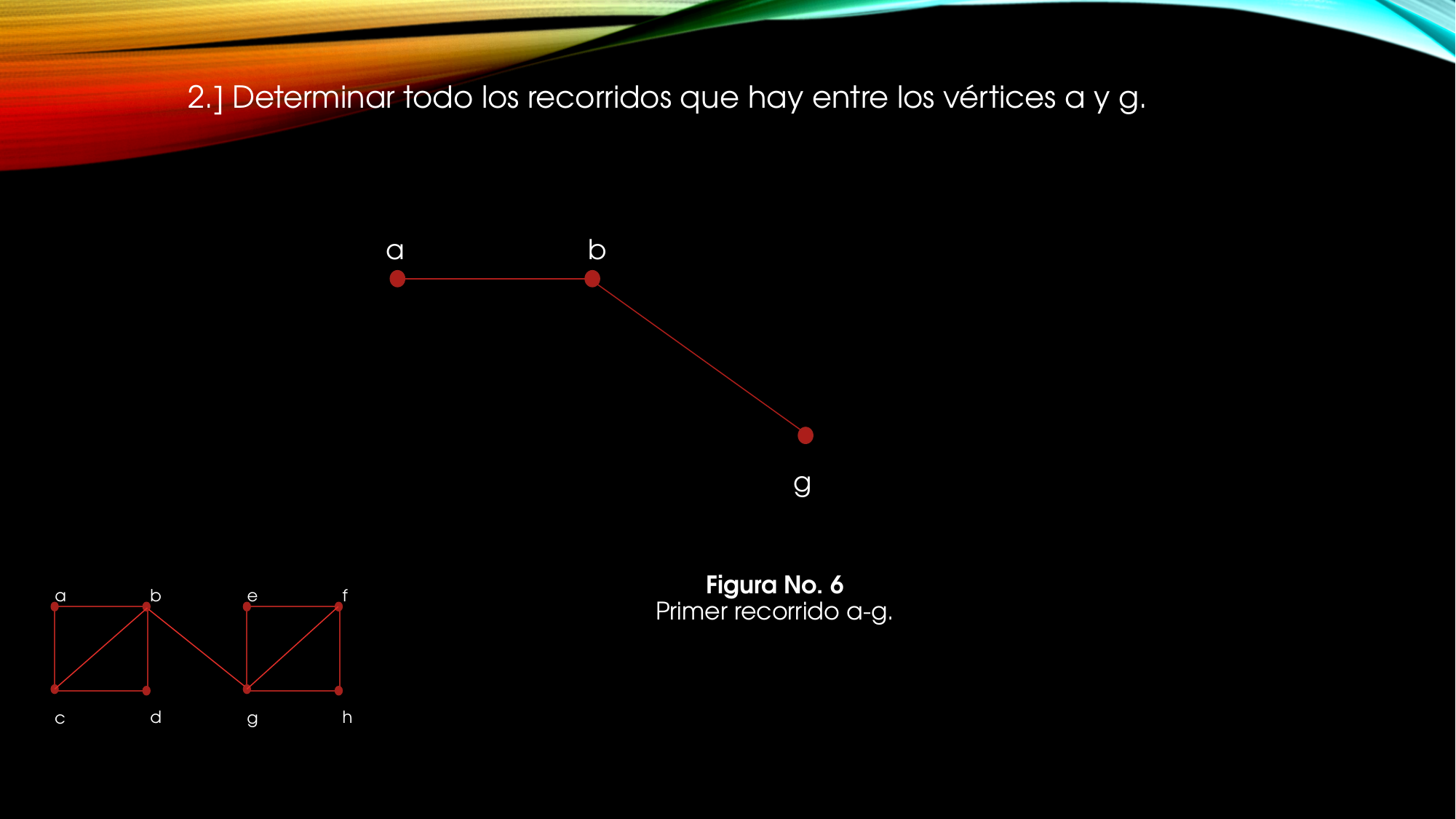

2.] Determinar todo los recorridos que hay entre los vértices a y g.

Figura No. 6
Primer recorrido a-g.
a
b

g
a
b

d
c
e
f

h
g